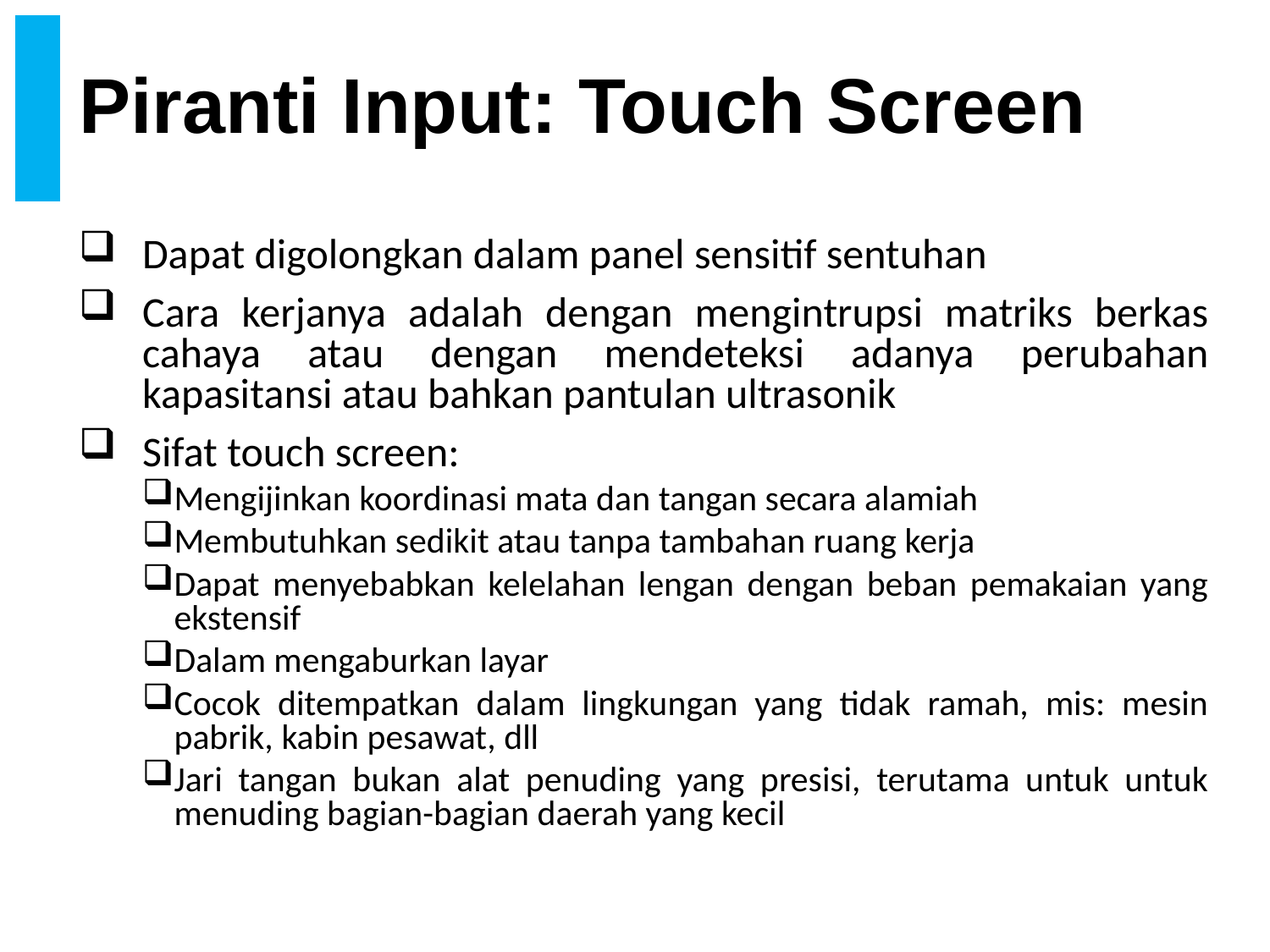

# Piranti Input: Touch Screen
Dapat digolongkan dalam panel sensitif sentuhan
Cara kerjanya adalah dengan mengintrupsi matriks berkas cahaya atau dengan mendeteksi adanya perubahan kapasitansi atau bahkan pantulan ultrasonik
Sifat touch screen:
Mengijinkan koordinasi mata dan tangan secara alamiah
Membutuhkan sedikit atau tanpa tambahan ruang kerja
Dapat menyebabkan kelelahan lengan dengan beban pemakaian yang ekstensif
Dalam mengaburkan layar
Cocok ditempatkan dalam lingkungan yang tidak ramah, mis: mesin pabrik, kabin pesawat, dll
Jari tangan bukan alat penuding yang presisi, terutama untuk untuk menuding bagian-bagian daerah yang kecil